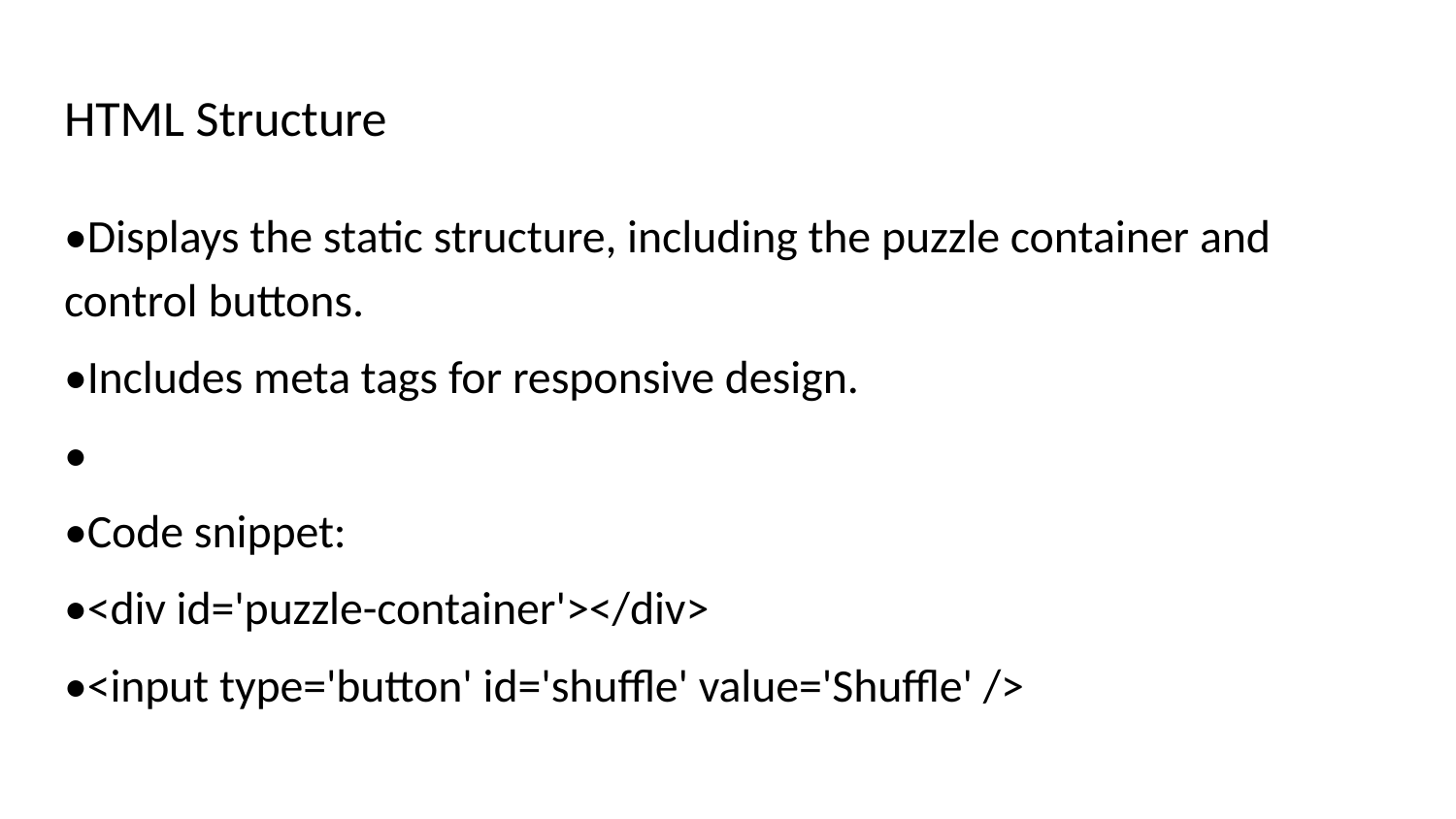

# HTML Structure
•Displays the static structure, including the puzzle container and control buttons.
•Includes meta tags for responsive design.
•
•Code snippet:
•<div id='puzzle-container'></div>
•<input type='button' id='shuffle' value='Shuffle' />